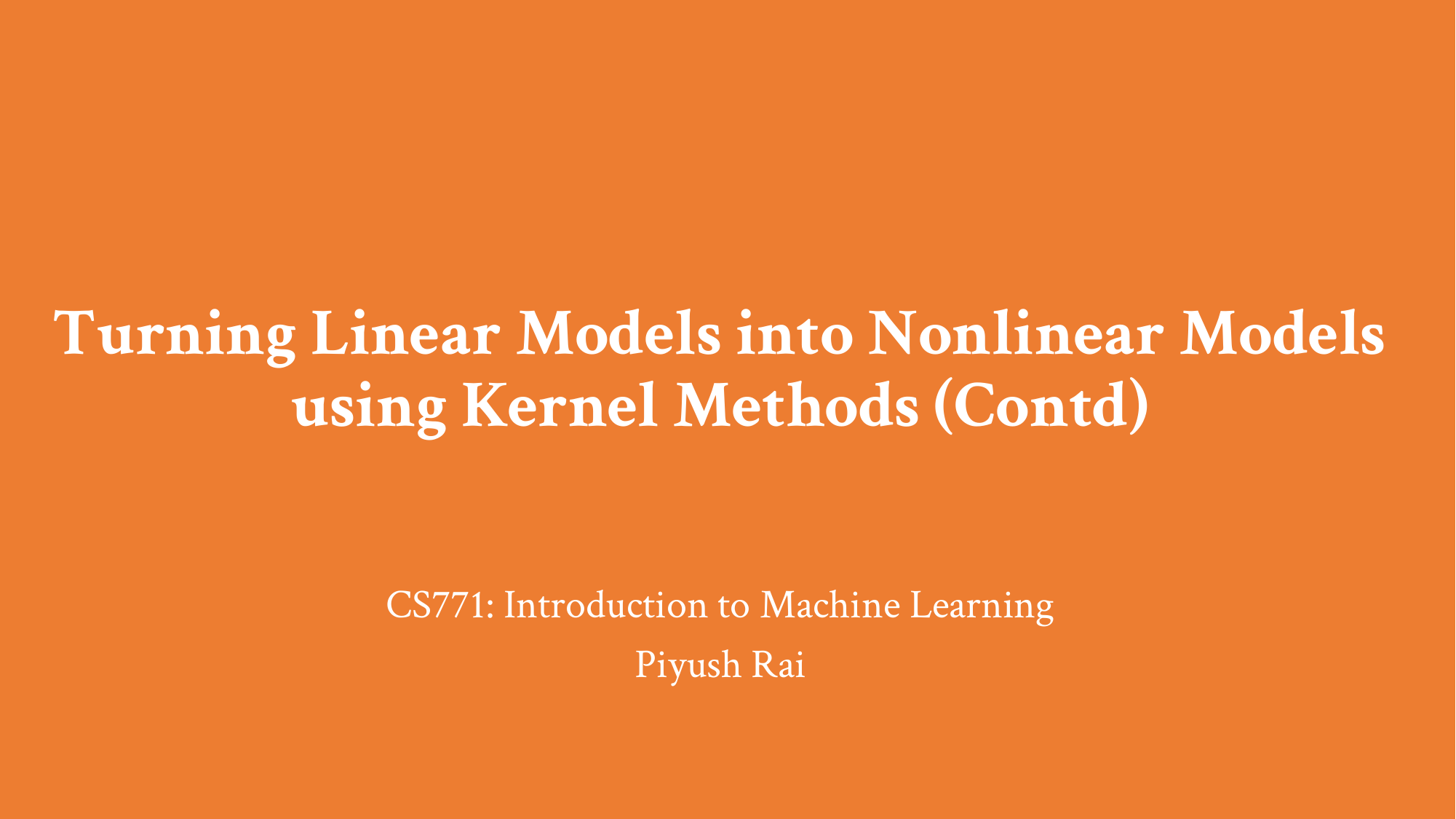

# Turning Linear Models into Nonlinear Models using Kernel Methods (Contd)
CS771: Introduction to Machine Learning
Piyush Rai